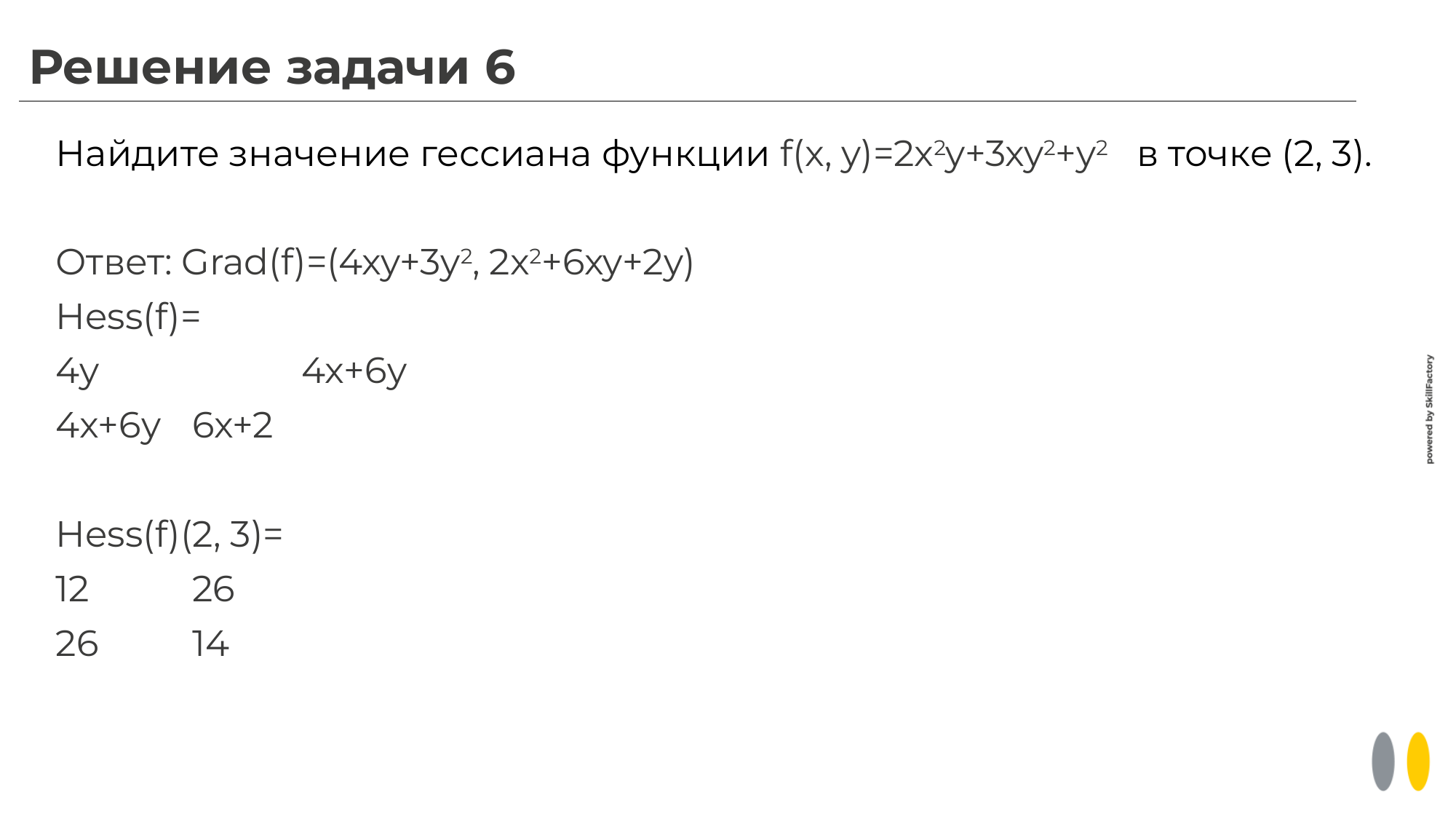

# Решение задачи 6
Найдите значение гессиана функции f(x, y)=2x2y+3xy2+y2   в точке (2, 3).

Ответ: Grad(f)=(4xy+3y2, 2x2+6xy+2y)
Hess(f)=
4y		4x+6y
4x+6y	6x+2

Hess(f)(2, 3)=
12	26
26	14